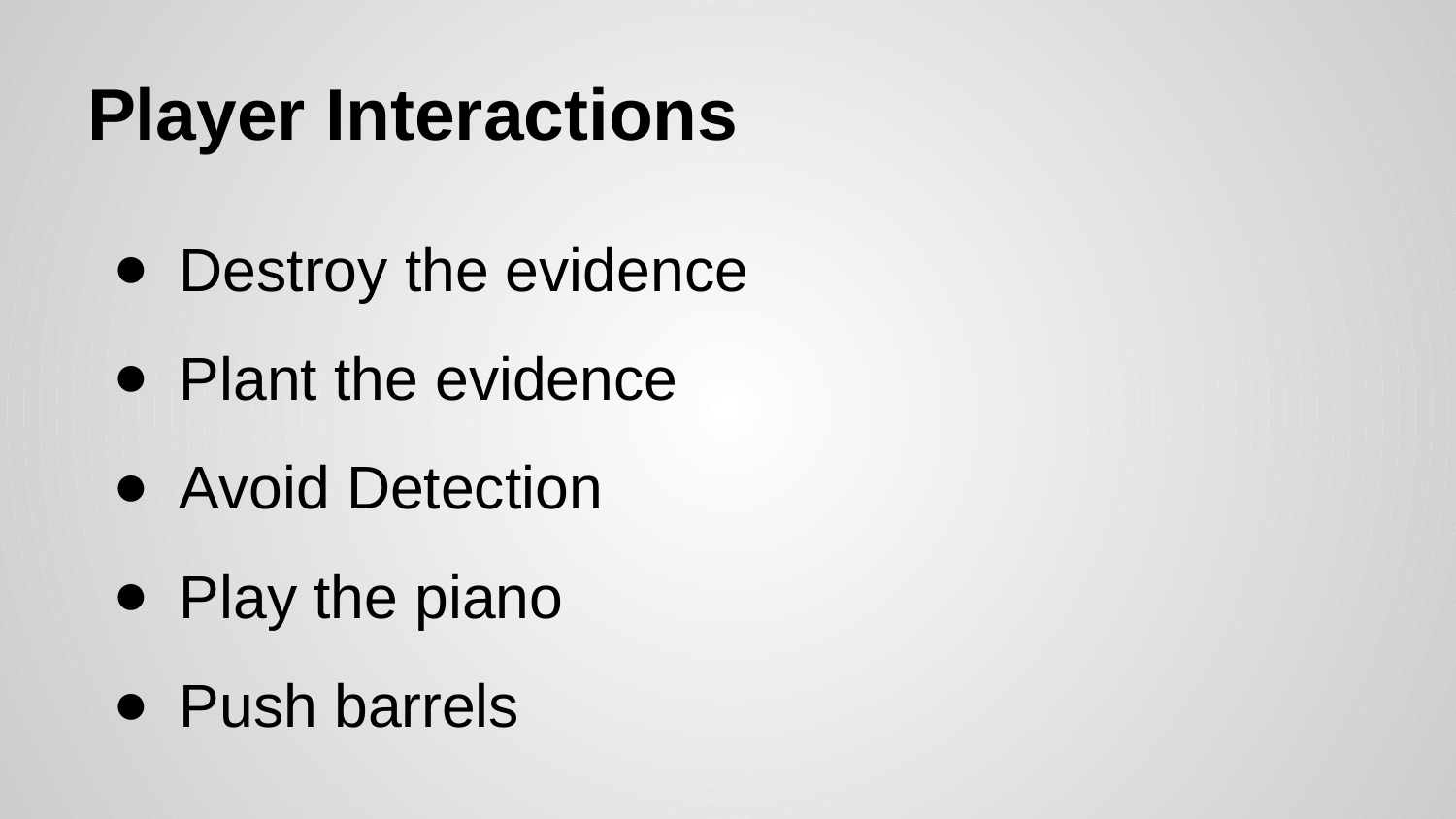

# Player Interactions
Destroy the evidence
Plant the evidence
Avoid Detection
Play the piano
Push barrels